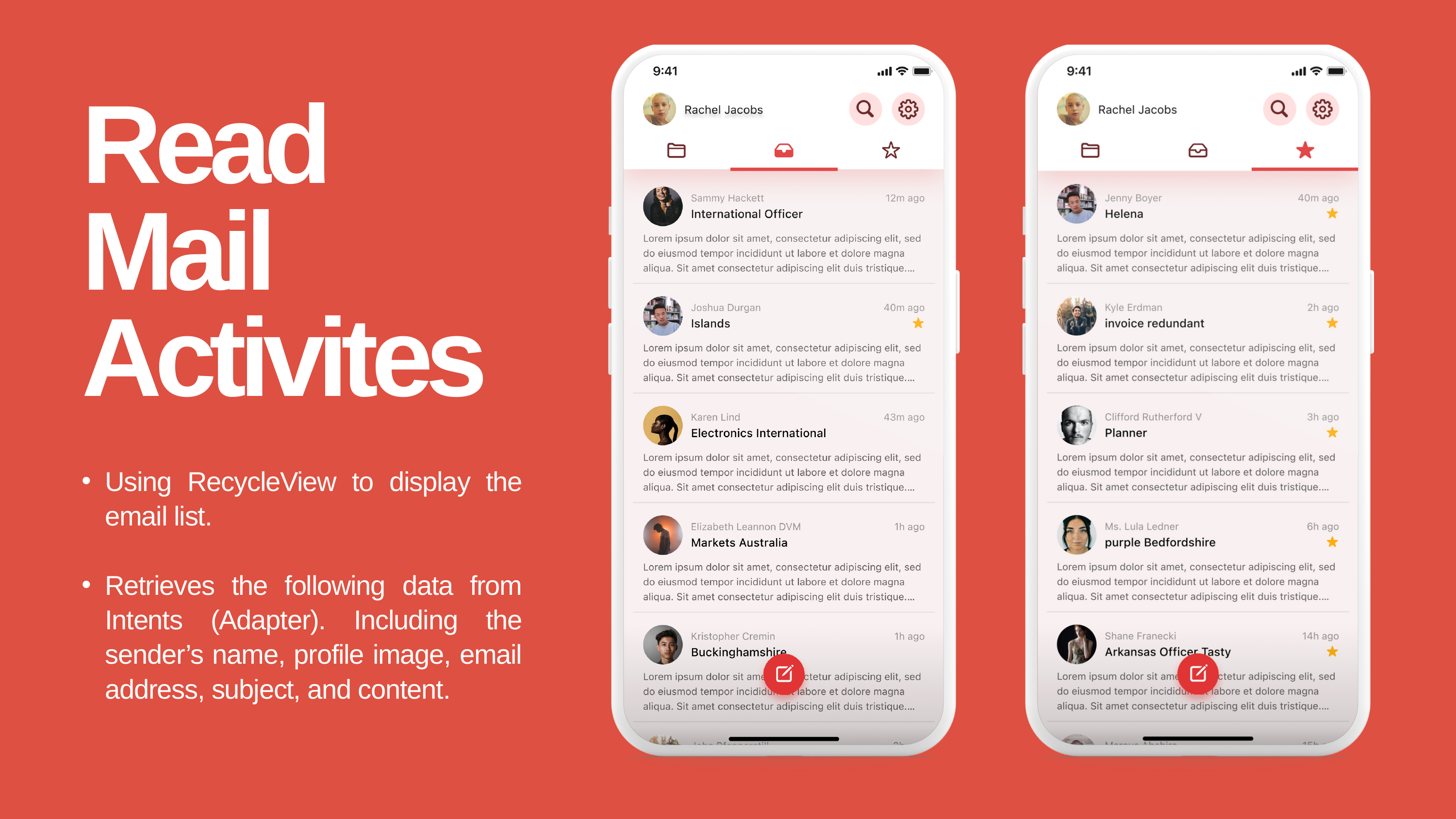

Read
Mail
Activites
Using RecycleView to display the email list.

Retrieves the following data from Intents (Adapter). Including the sender’s name, profile image, email address, subject, and content.